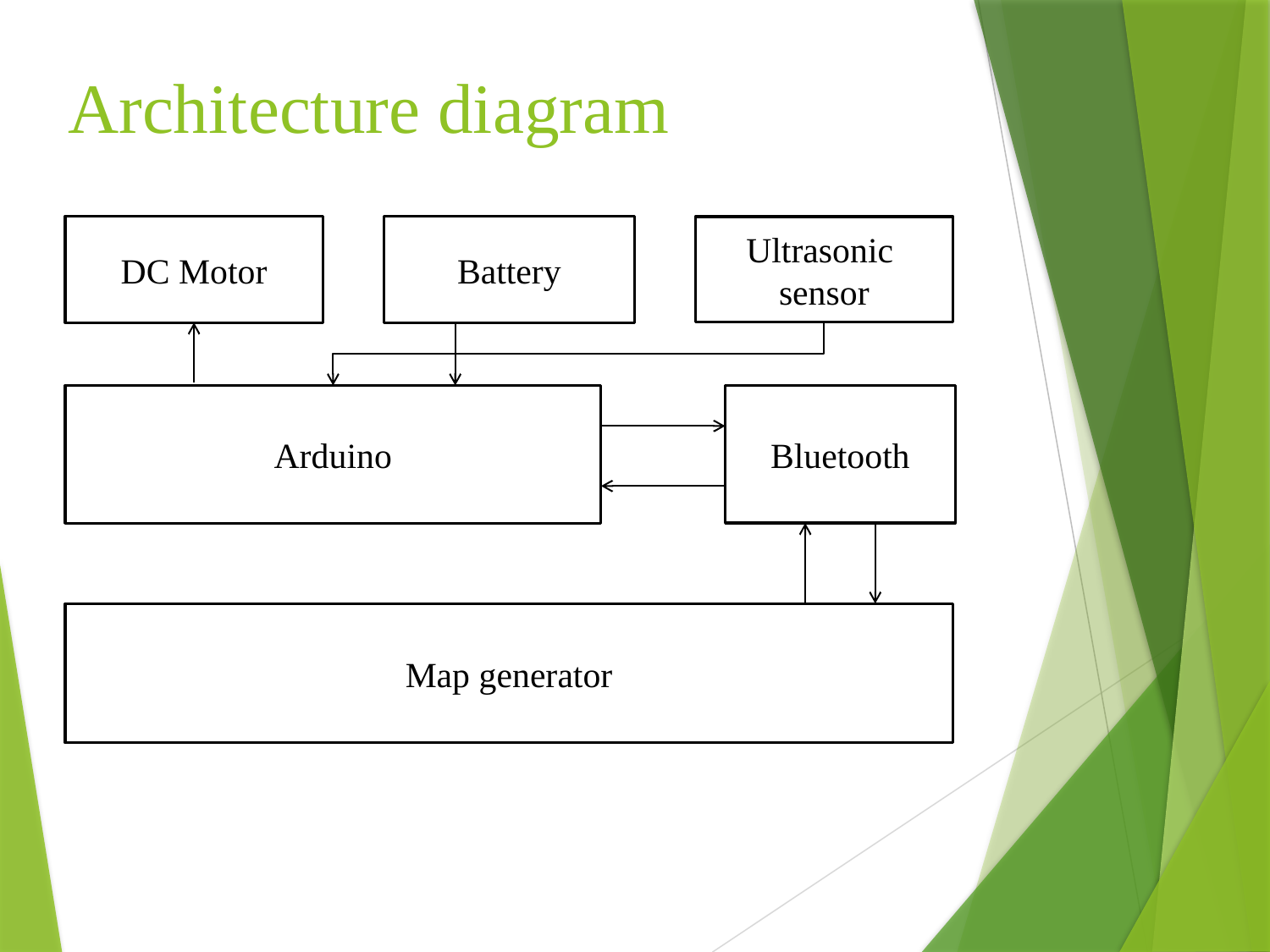

# Architecture diagram
DC Motor
Battery
Ultrasonic
sensor
Bluetooth
Arduino
Map generator